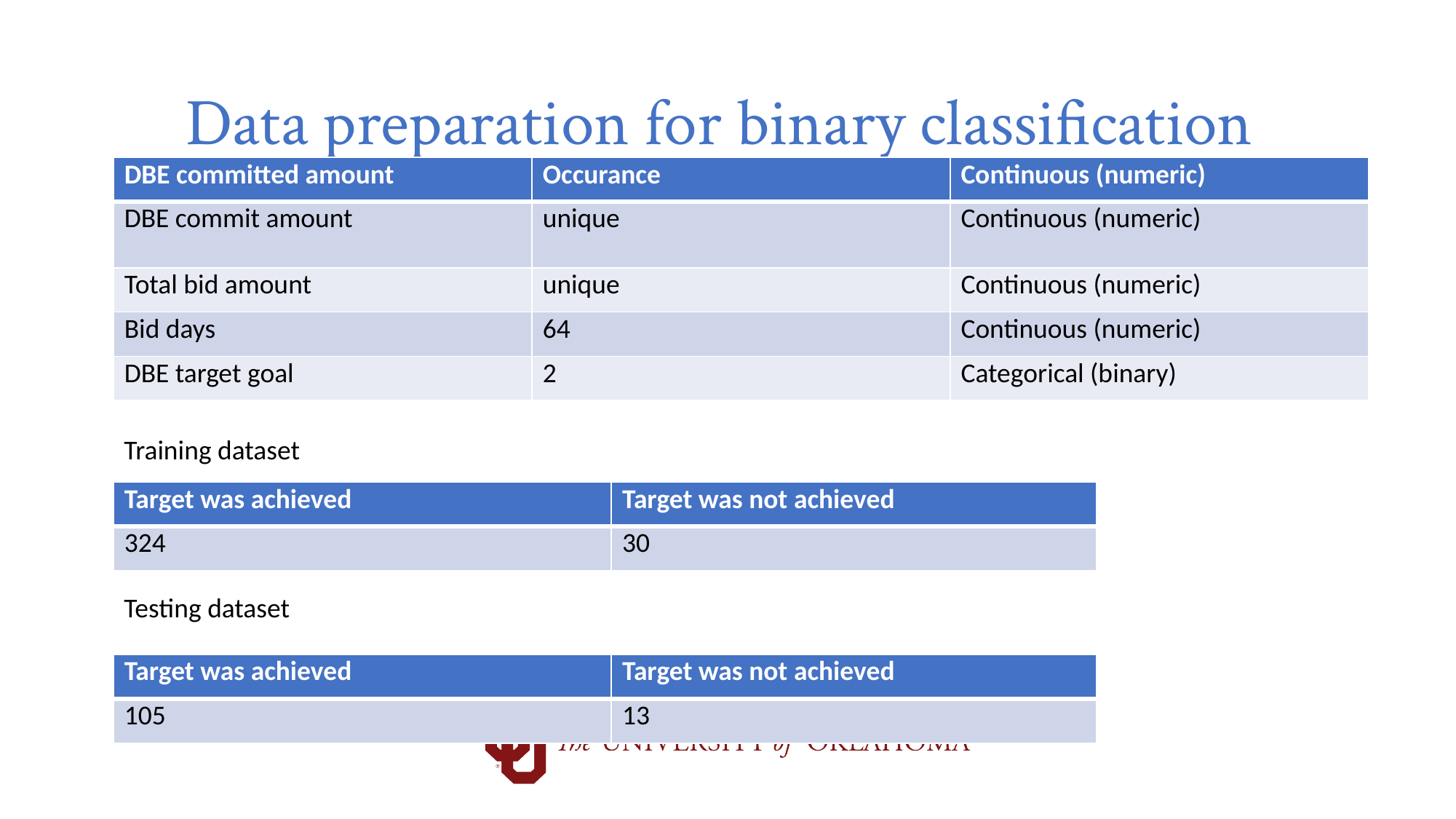

# Data preparation for binary classification
| DBE committed amount | Occurance | Continuous (numeric) |
| --- | --- | --- |
| DBE commit amount | unique | Continuous (numeric) |
| Total bid amount | unique | Continuous (numeric) |
| Bid days | 64 | Continuous (numeric) |
| DBE target goal | 2 | Categorical (binary) |
Training dataset
| Target was achieved | Target was not achieved |
| --- | --- |
| 324 | 30 |
Testing dataset
| Target was achieved | Target was not achieved |
| --- | --- |
| 105 | 13 |